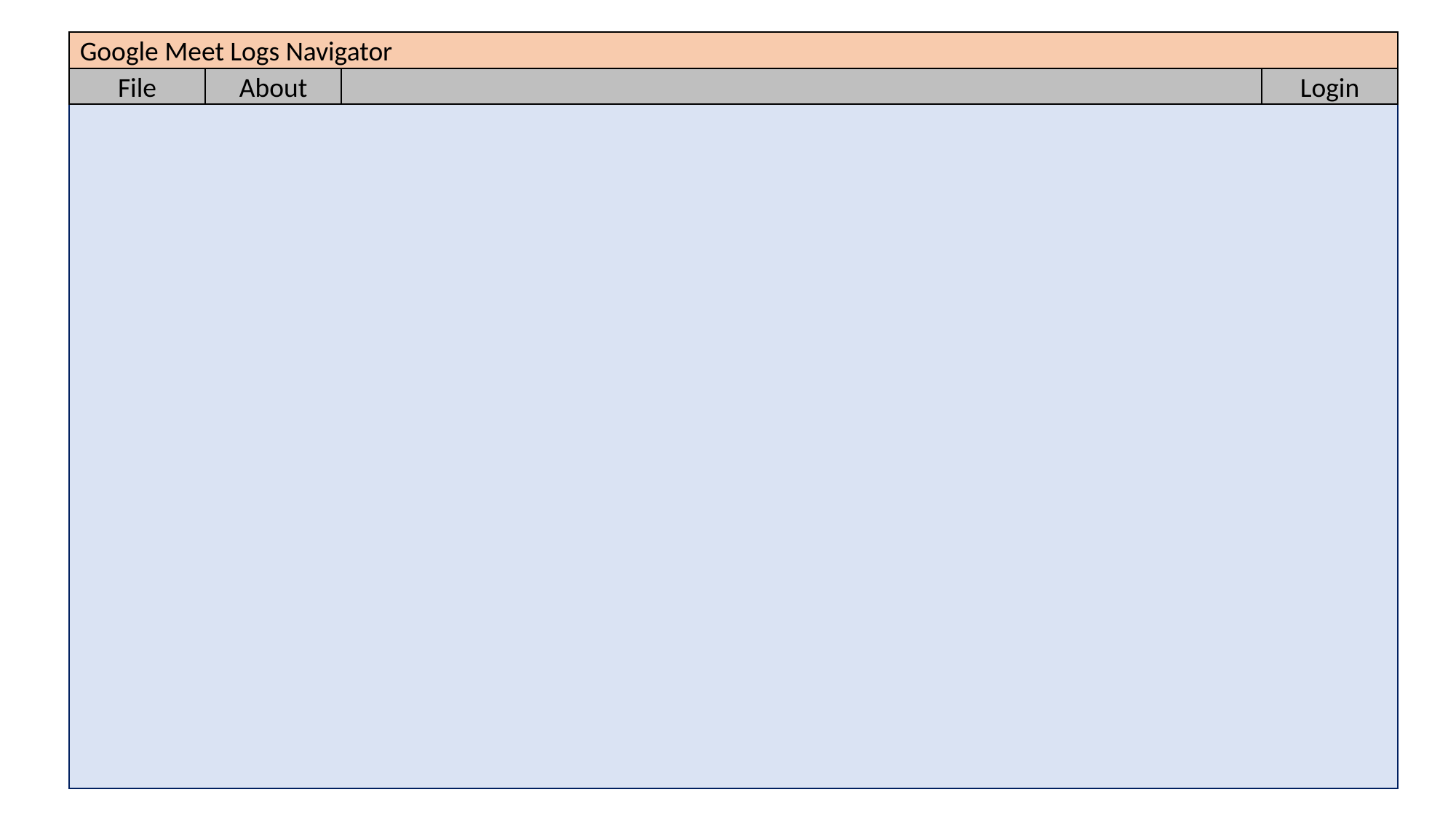

Google Meet Logs Navigator
About
Login

File